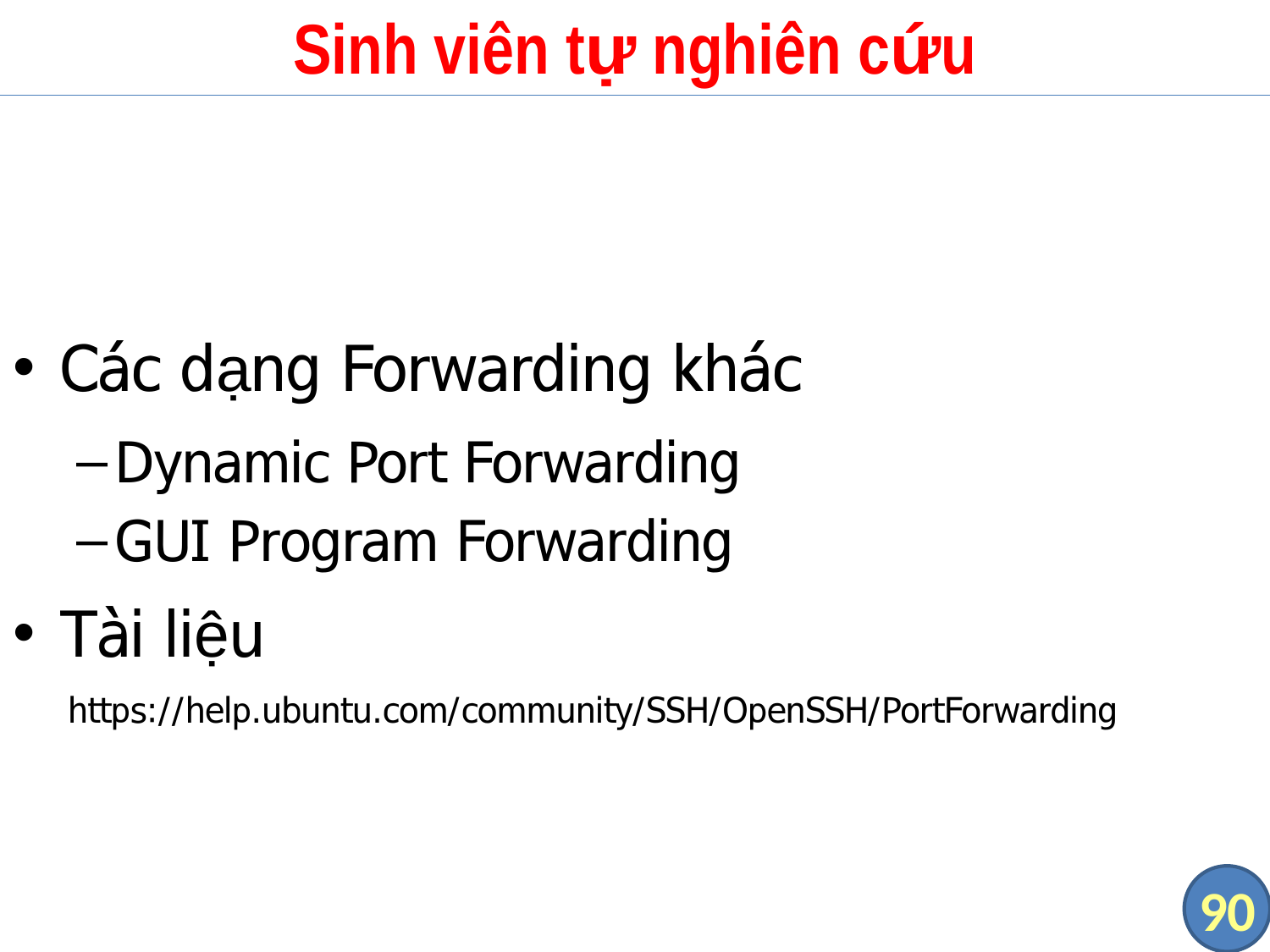

# Sinh viên tự nghiên cứu
Các dạng Forwarding khác
Dynamic Port Forwarding
GUI Program Forwarding
Tài liệu
https://help.ubuntu.com/community/SSH/OpenSSH/PortForwarding
90